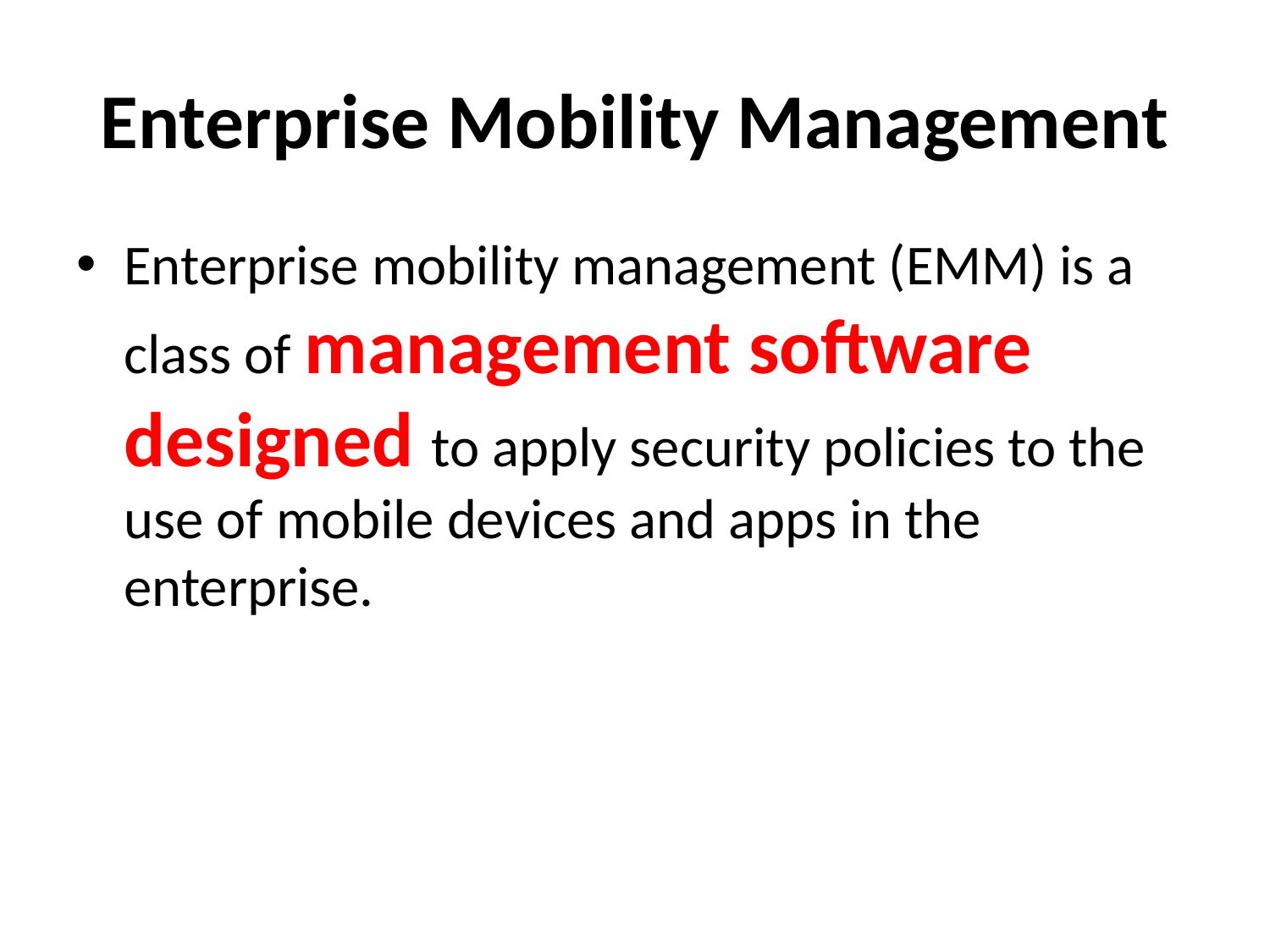

# Enterprise Mobility Management
Enterprise mobility management (EMM) is a class of management software designed to apply security policies to the use of mobile devices and apps in the enterprise.